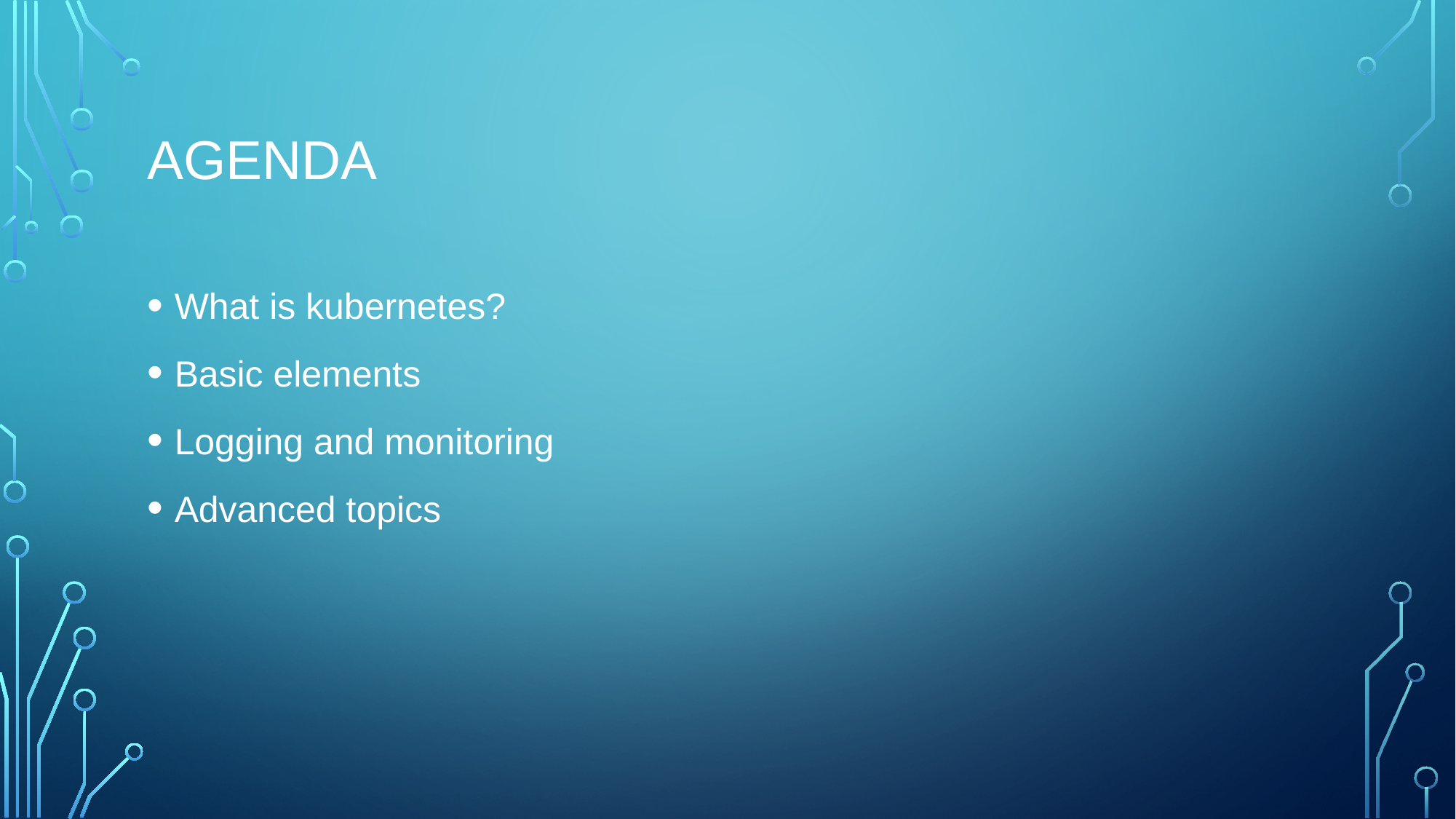

# Agenda
What is kubernetes?
Basic elements
Logging and monitoring
Advanced topics